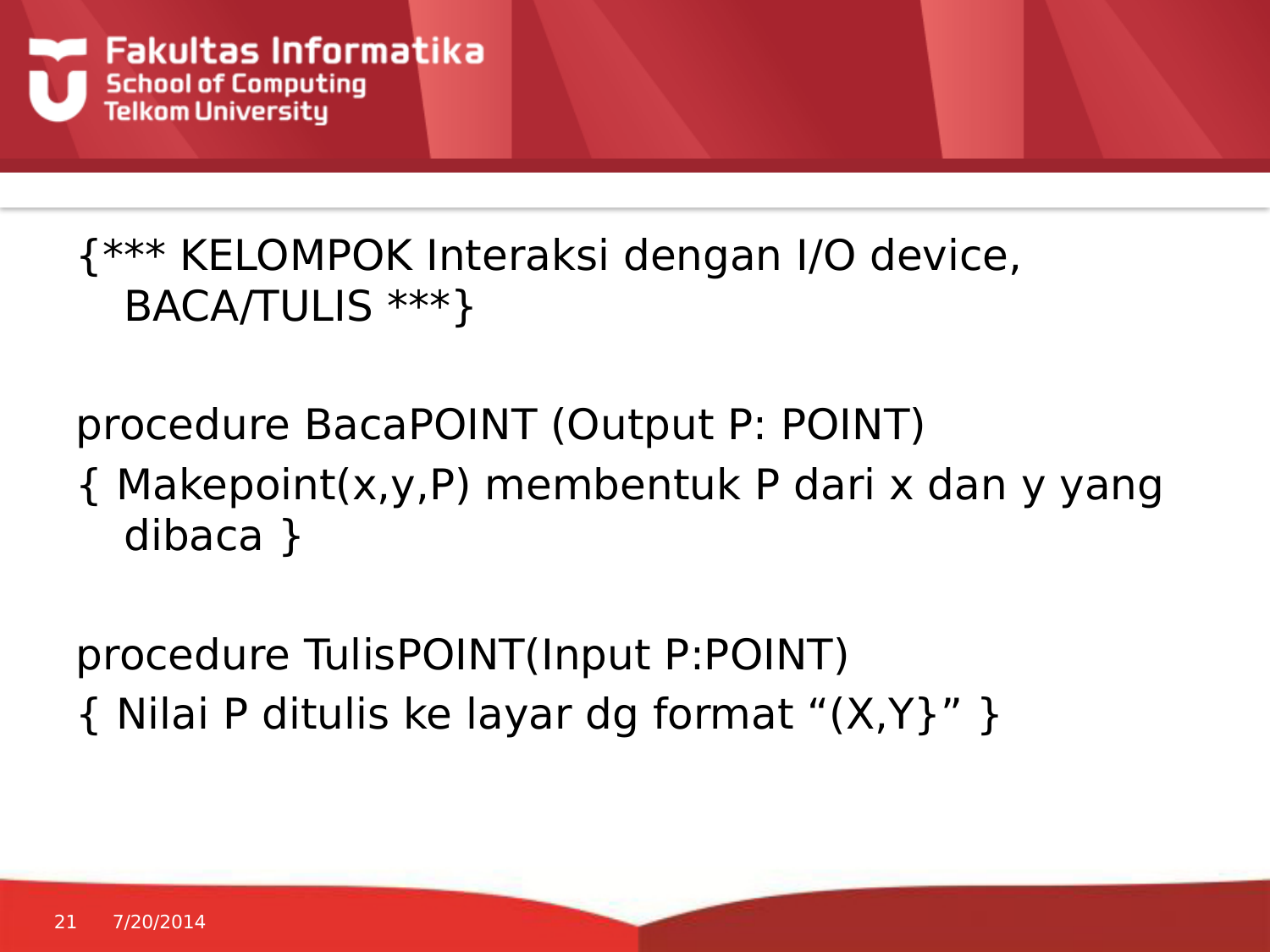

{*** KELOMPOK Interaksi dengan I/O device, BACA/TULIS ***}

procedure BacaPOINT (Output P: POINT)
{ Makepoint(x,y,P) membentuk P dari x dan y yang dibaca }

procedure TulisPOINT(Input P:POINT)
{ Nilai P ditulis ke layar dg format “(X,Y}” }

21
7/20/2014